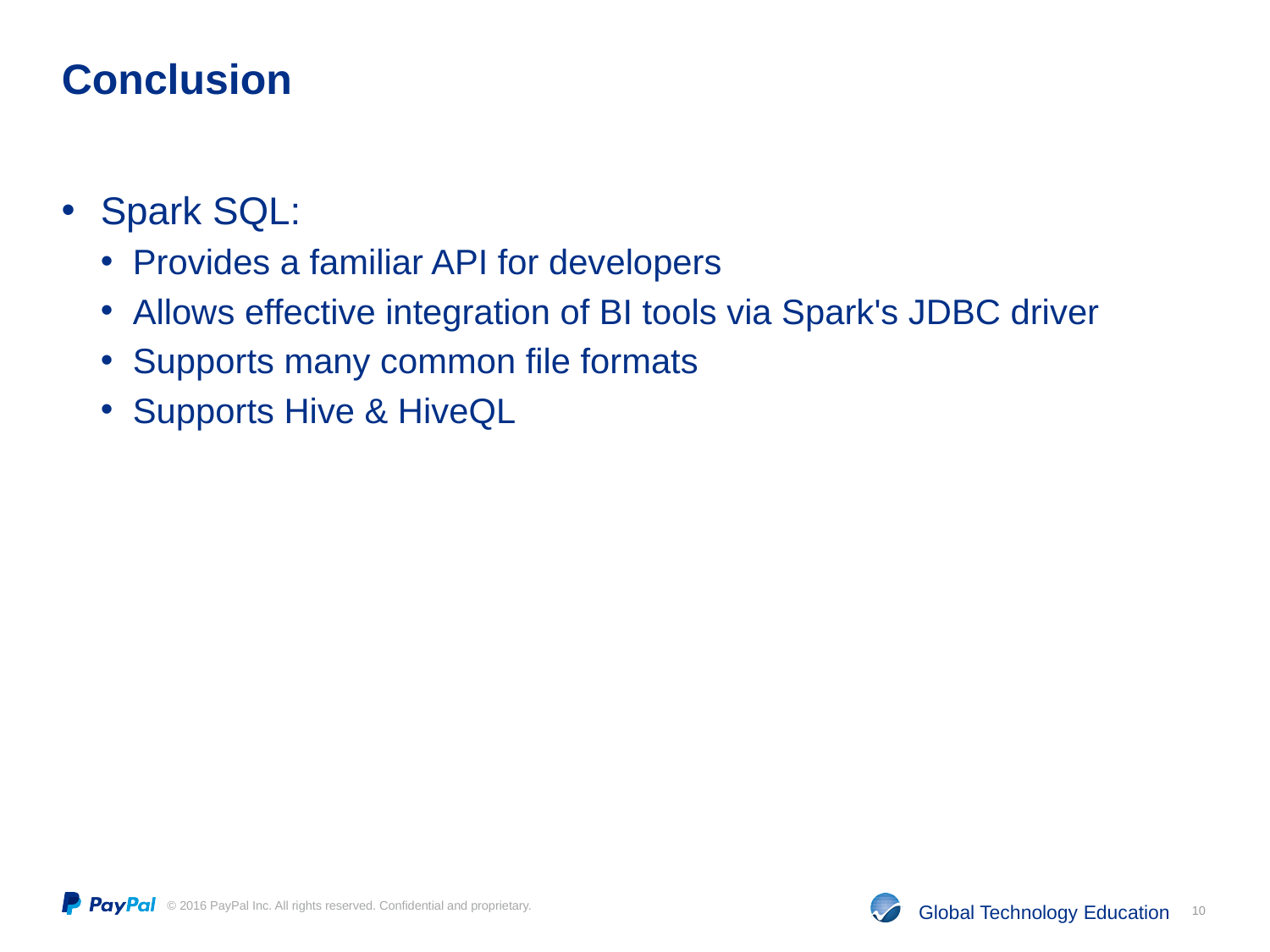

# Conclusion
Spark SQL:
Provides a familiar API for developers
Allows effective integration of BI tools via Spark's JDBC driver
Supports many common file formats
Supports Hive & HiveQL

10